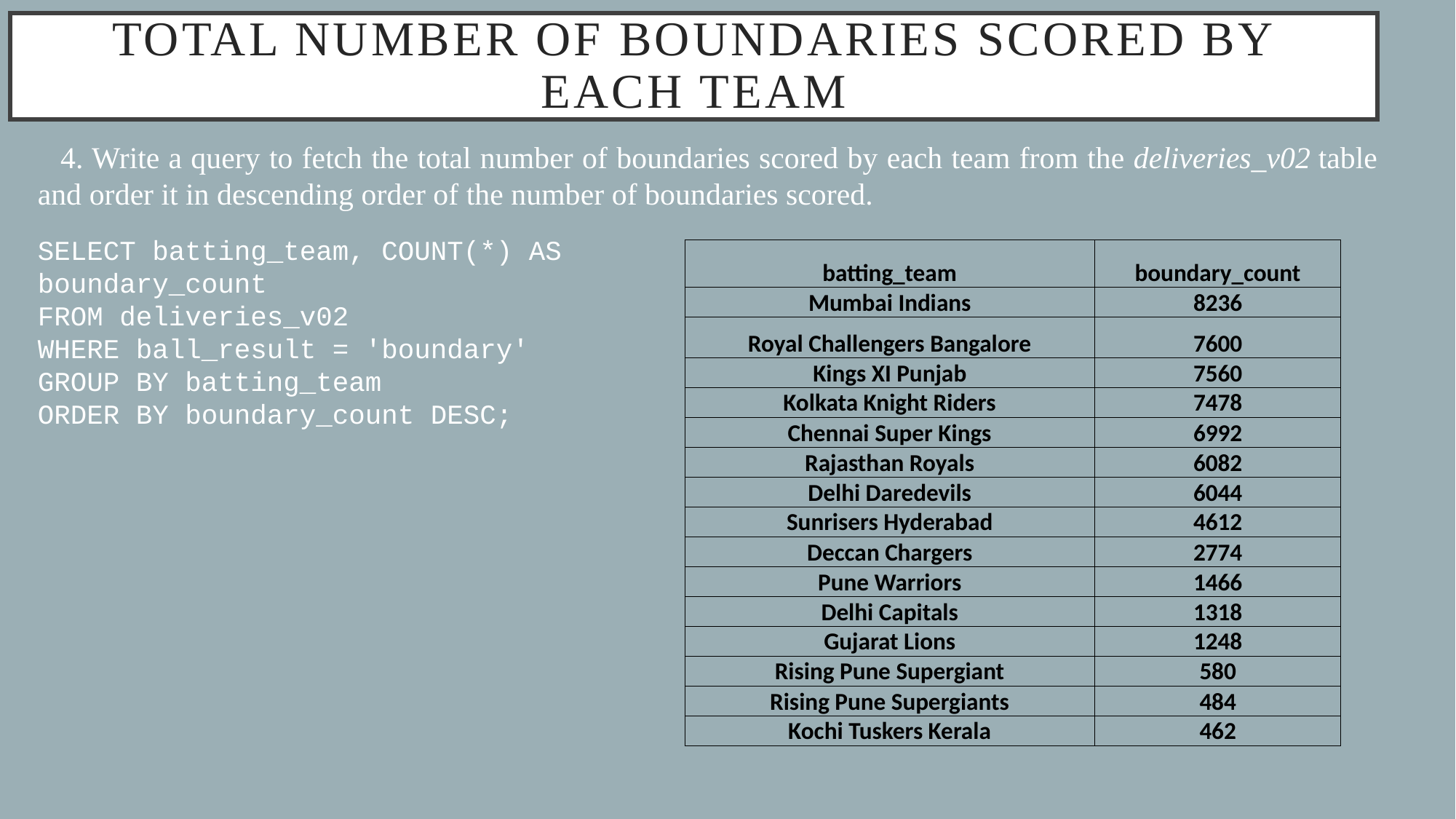

# Total number of boundaries scored by each team
4. Write a query to fetch the total number of boundaries scored by each team from the deliveries_v02 table and order it in descending order of the number of boundaries scored.

SELECT batting_team, COUNT(*) AS
boundary_count
FROM deliveries_v02
WHERE ball_result = 'boundary'
GROUP BY batting_team
ORDER BY boundary_count DESC;

| batting\_team | boundary\_count |
| --- | --- |
| Mumbai Indians | 8236 |
| Royal Challengers Bangalore | 7600 |
| Kings XI Punjab | 7560 |
| Kolkata Knight Riders | 7478 |
| Chennai Super Kings | 6992 |
| Rajasthan Royals | 6082 |
| Delhi Daredevils | 6044 |
| Sunrisers Hyderabad | 4612 |
| Deccan Chargers | 2774 |
| Pune Warriors | 1466 |
| Delhi Capitals | 1318 |
| Gujarat Lions | 1248 |
| Rising Pune Supergiant | 580 |
| Rising Pune Supergiants | 484 |
| Kochi Tuskers Kerala | 462 |